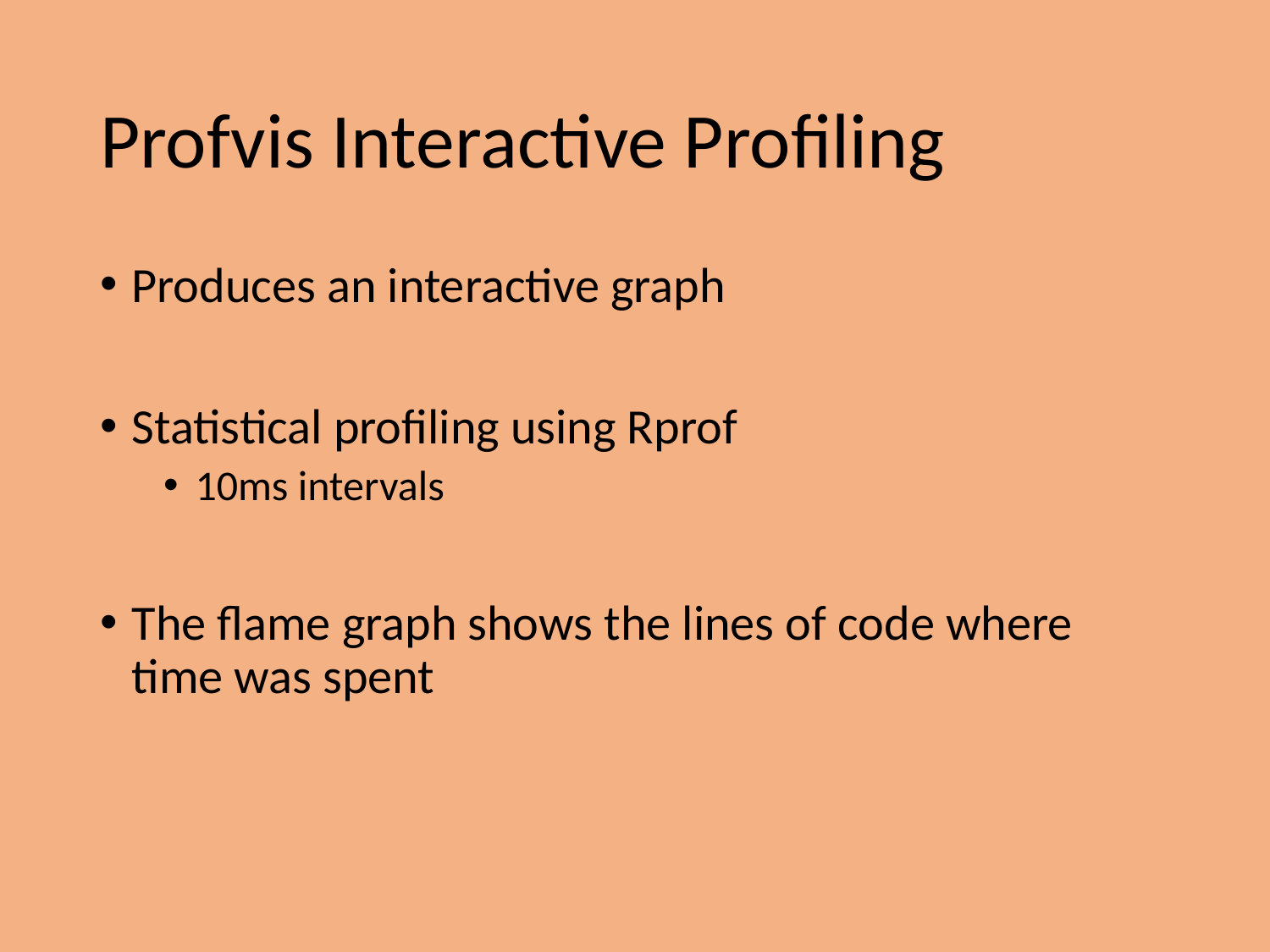

# Profvis Interactive Profiling
Produces an interactive graph

Statistical profiling using Rprof
10ms intervals

The flame graph shows the lines of code where time was spent